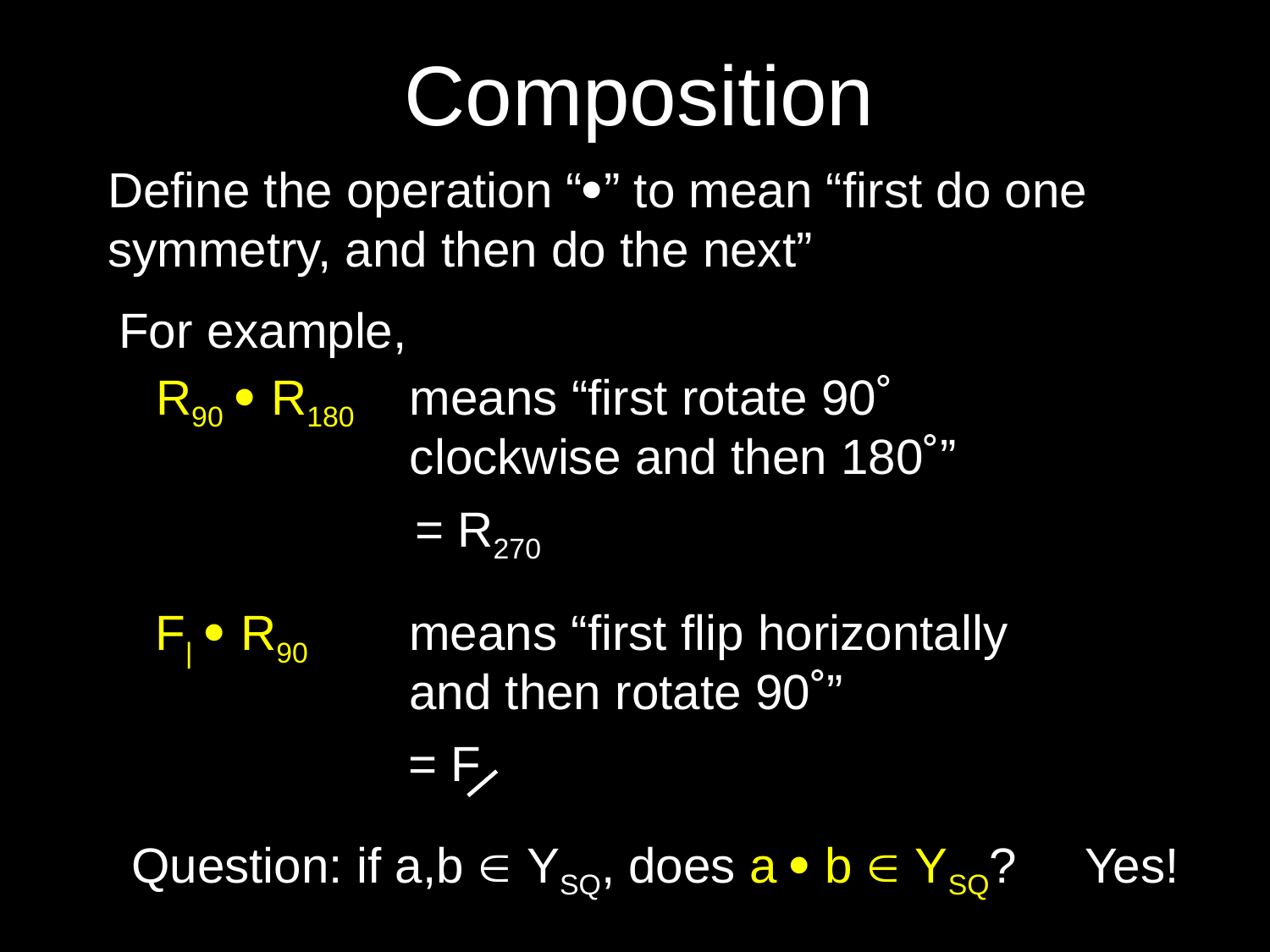

Composition
Define the operation “•” to mean “first do one symmetry, and then do the next”
For example,
R90 • R180
means “first rotate 90˚ clockwise and then 180˚”
= R270
F| • R90
means “first flip horizontally and then rotate 90˚”
= F

Question: if a,b ∈ YSQ, does a • b ∈ YSQ?
Yes!